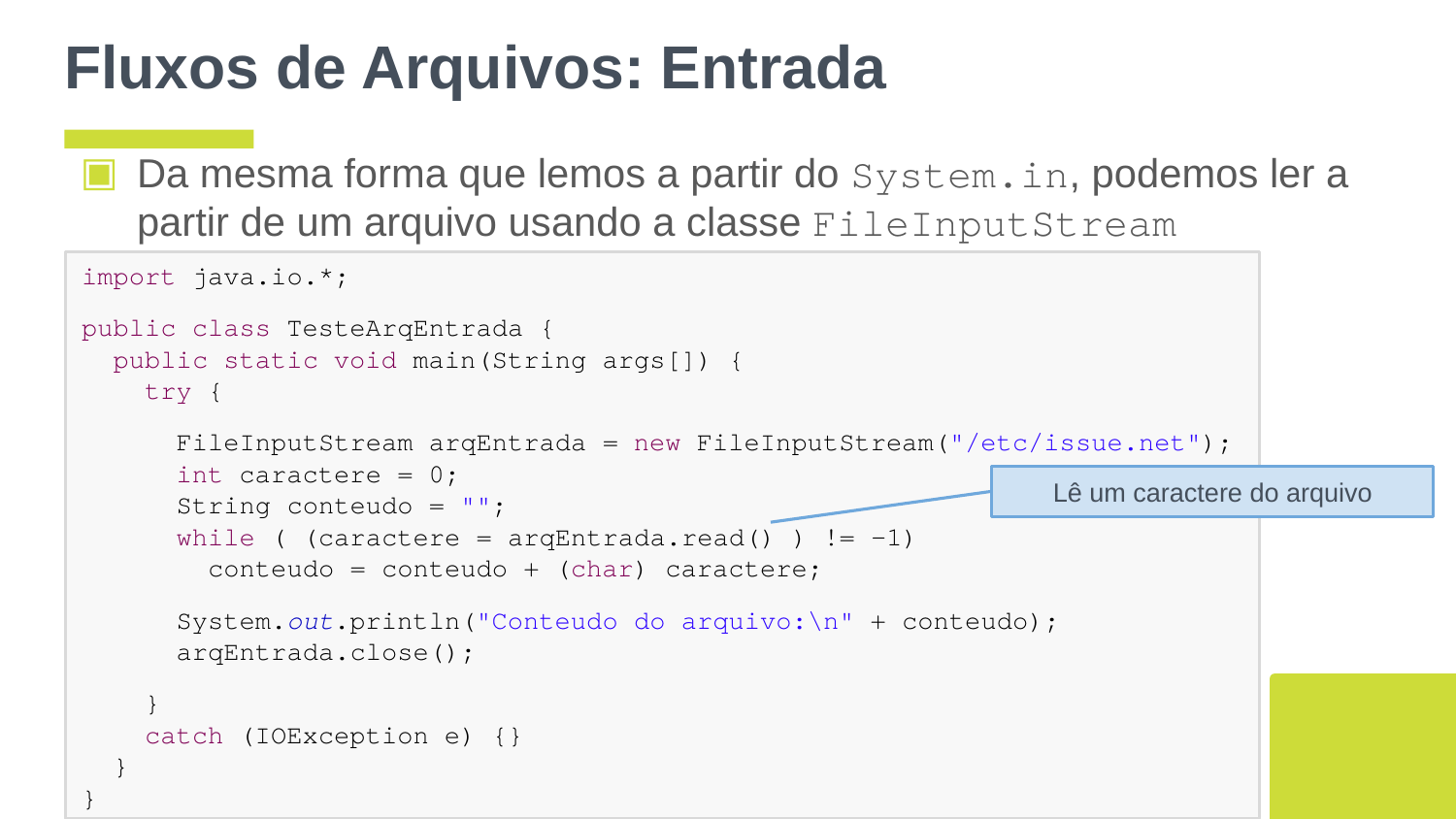

# Fluxos de Arquivos: Entrada
Da mesma forma que lemos a partir do System.in, podemos ler a partir de um arquivo usando a classe FileInputStream
import java.io.*;
public class TesteArqEntrada {
  public static void main(String args[]) {
    try {
      FileInputStream arqEntrada = new FileInputStream("/etc/issue.net");
      int caractere = 0;
      String conteudo = "";
      while ( (caractere = arqEntrada.read() ) != -1)
        conteudo = conteudo + (char) caractere;
      System.out.println("Conteudo do arquivo:\n" + conteudo);
      arqEntrada.close();
    }
    catch (IOException e) {}
  }
}
Lê um caractere do arquivo
49